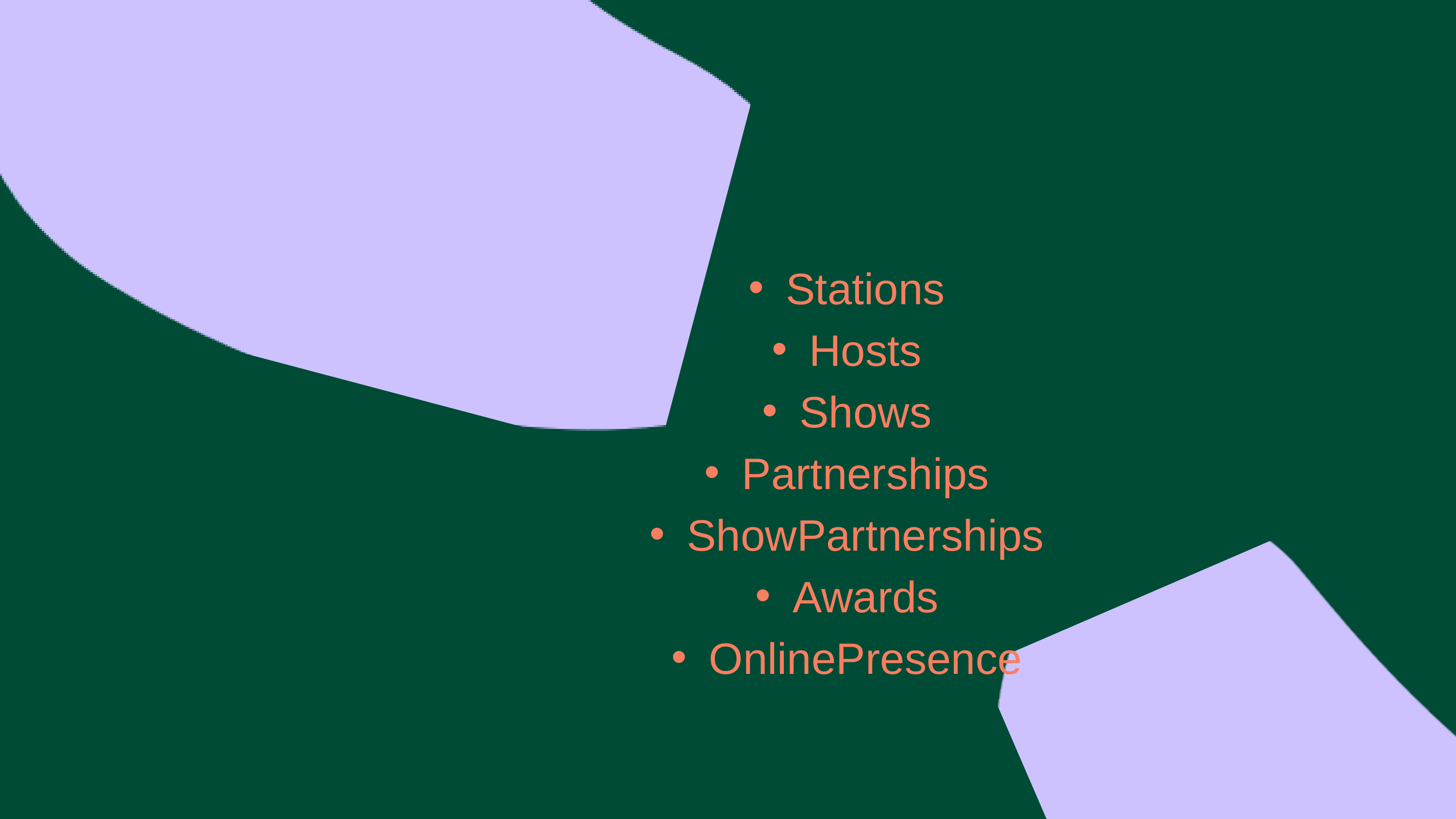

TABLES -
Stations
Hosts
Shows
Partnerships
ShowPartnerships
Awards
OnlinePresence